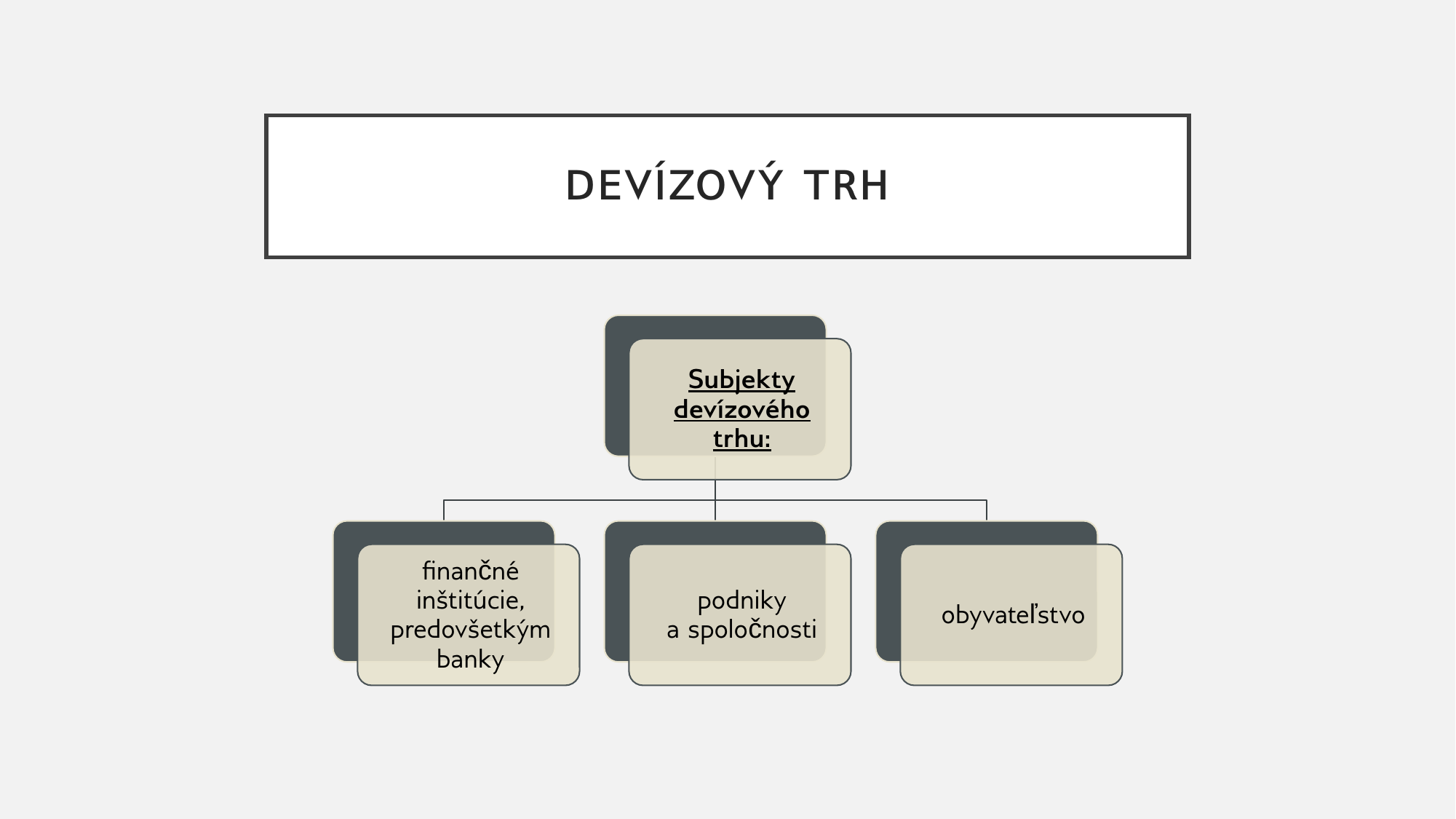

# Devízový trh
Subjekty devízového trhu:
finančné inštitúcie, predovšetkým banky
podniky a spoločnosti
obyvateľstvo